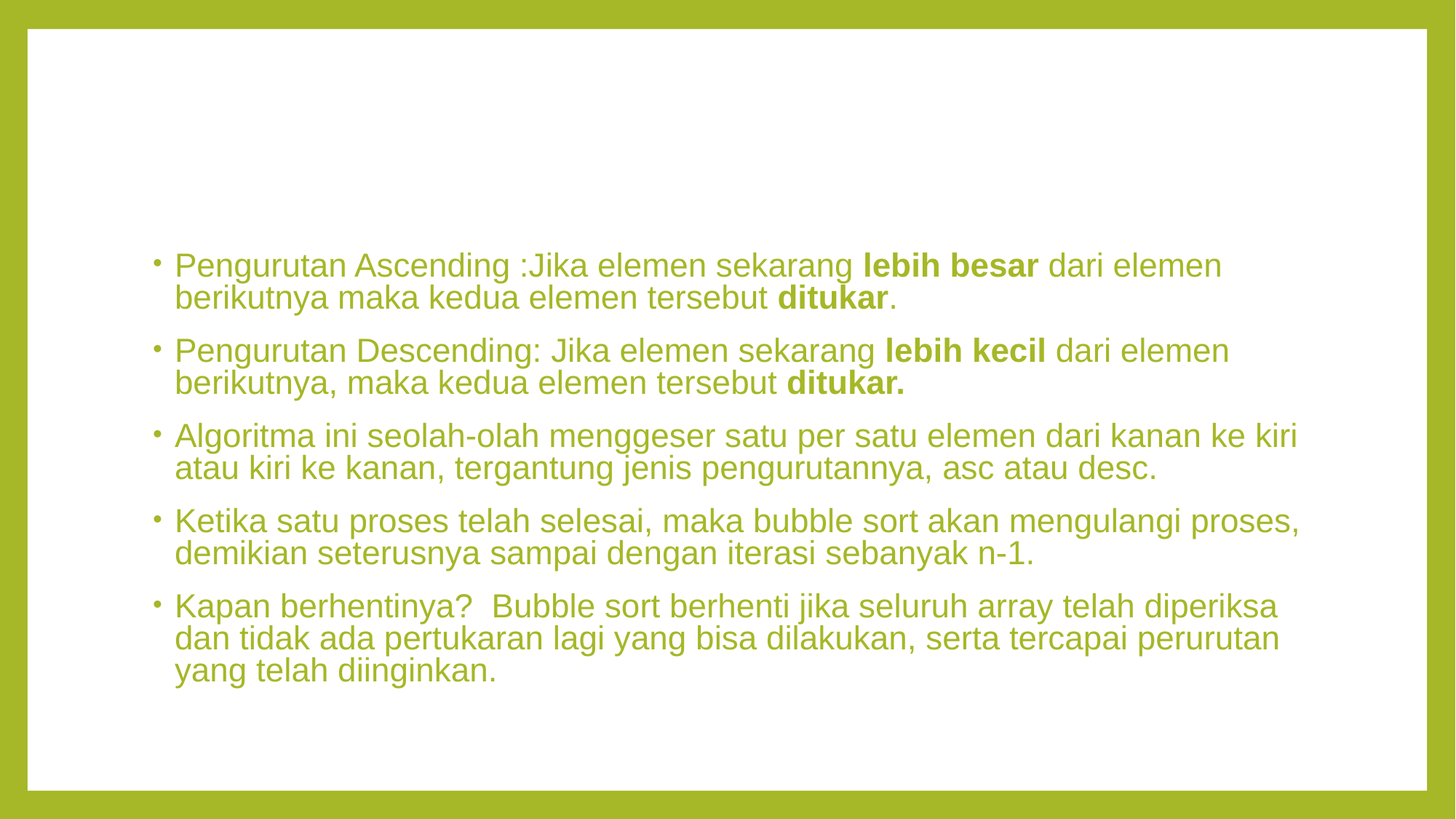

#
Pengurutan Ascending :Jika elemen sekarang lebih besar dari elemen berikutnya maka kedua elemen tersebut ditukar.
Pengurutan Descending: Jika elemen sekarang lebih kecil dari elemen berikutnya, maka kedua elemen tersebut ditukar.
Algoritma ini seolah-olah menggeser satu per satu elemen dari kanan ke kiri atau kiri ke kanan, tergantung jenis pengurutannya, asc atau desc.
Ketika satu proses telah selesai, maka bubble sort akan mengulangi proses, demikian seterusnya sampai dengan iterasi sebanyak n-1.
Kapan berhentinya?  Bubble sort berhenti jika seluruh array telah diperiksa dan tidak ada pertukaran lagi yang bisa dilakukan, serta tercapai perurutan yang telah diinginkan.